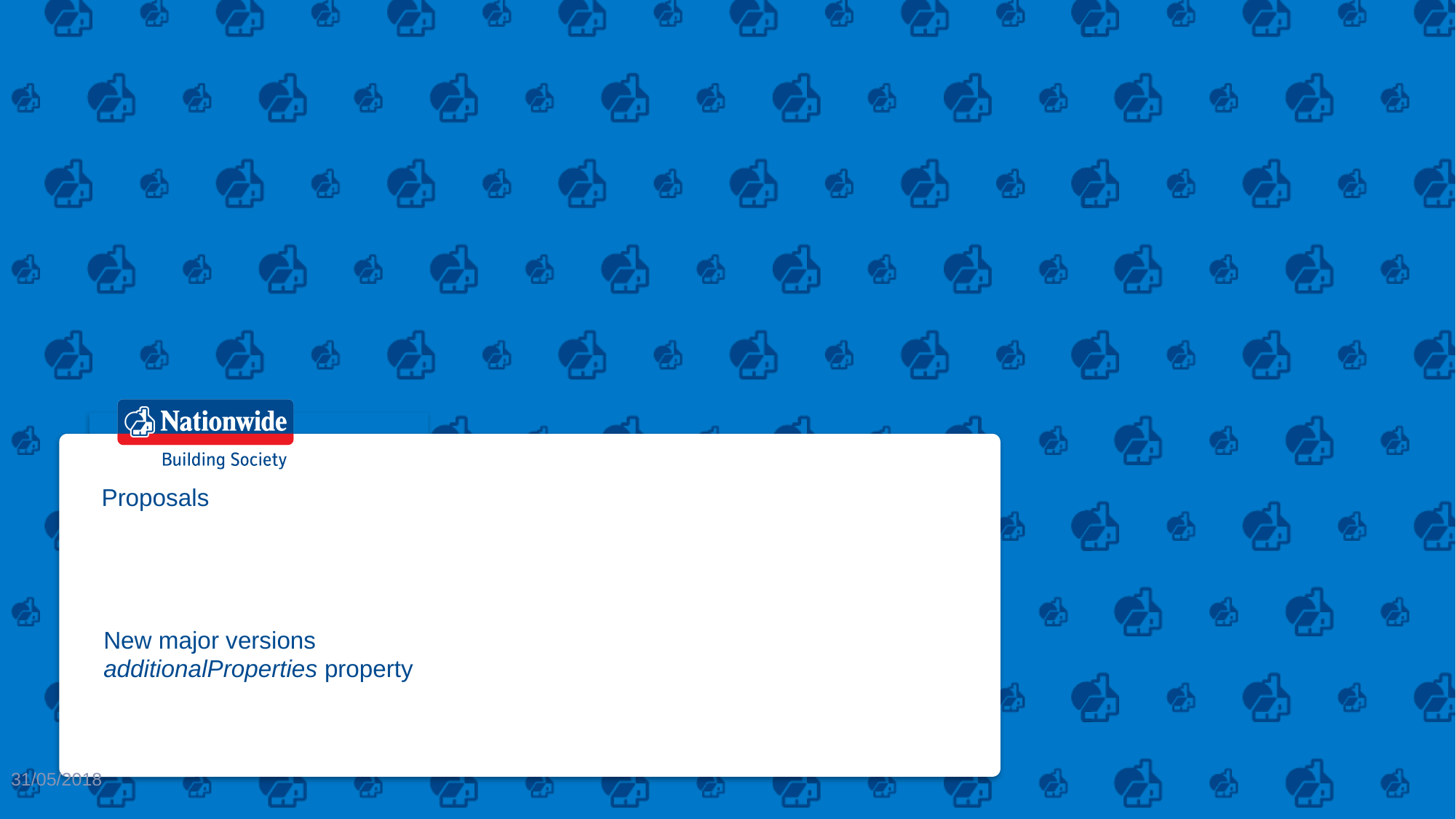

Proposals
New major versions
additionalProperties property
31/05/2018